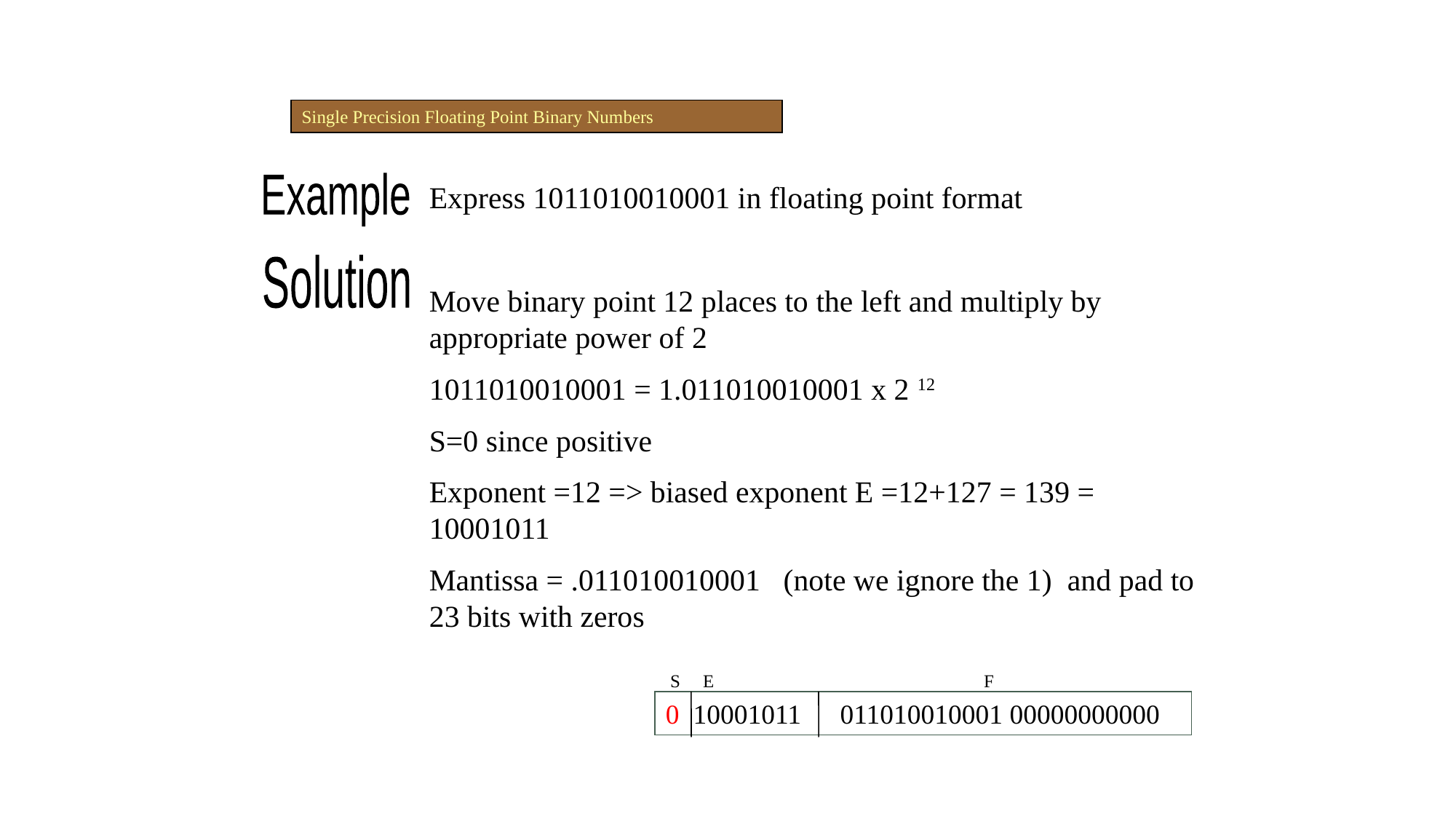

Single Precision Floating Point Binary Numbers
Example
Express 1011010010001 in floating point format

Move binary point 12 places to the left and multiply by appropriate power of 2
1011010010001 = 1.011010010001 x 2 12
S=0 since positive
Exponent =12 => biased exponent E =12+127 = 139 = 10001011
Mantissa = .011010010001   (note we ignore the 1)  and pad to 23 bits with zeros

Solution
   S     E			F
0  10001011

011010010001 00000000000